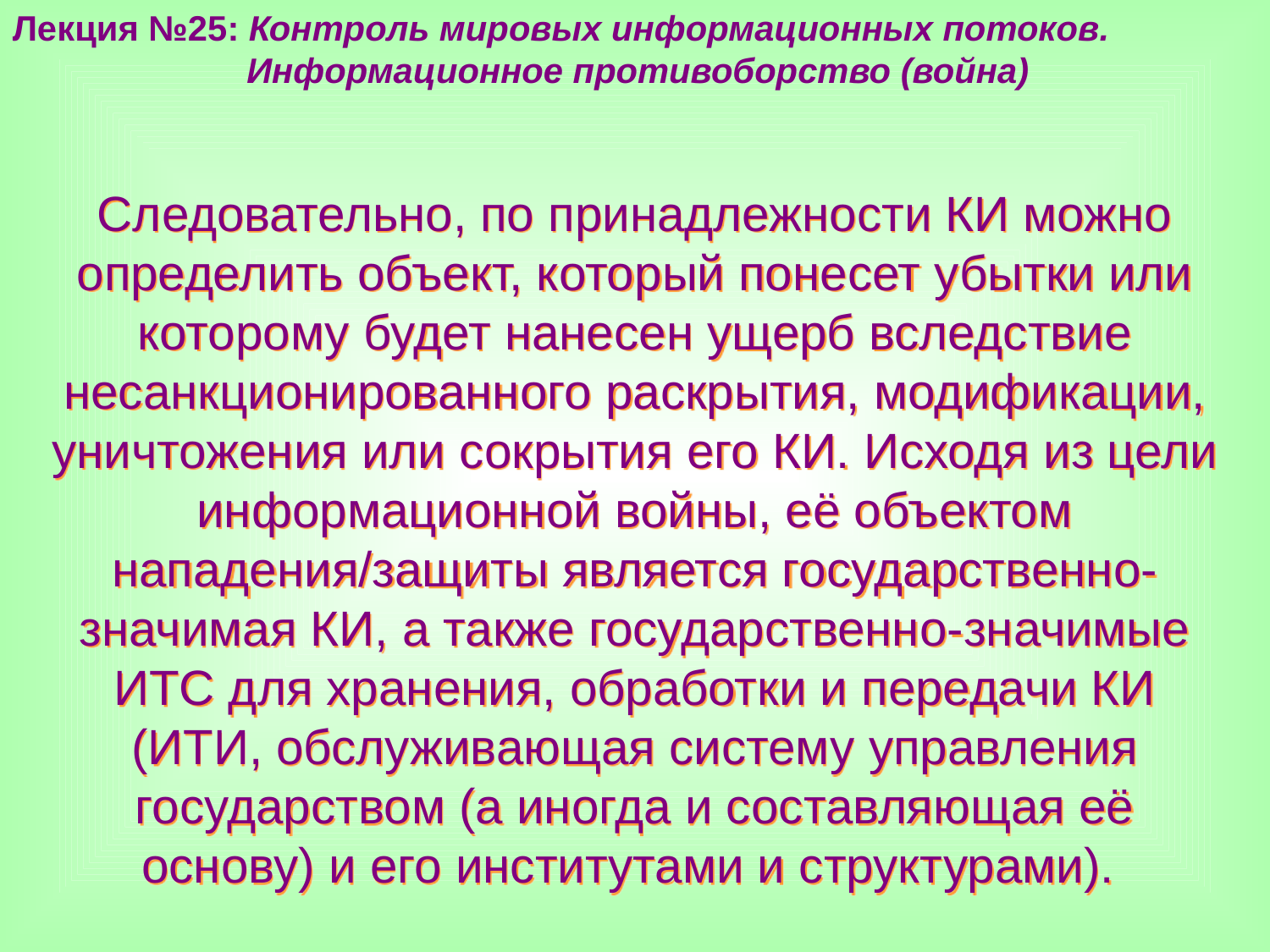

Лекция №25: Контроль мировых информационных потоков.
	           Информационное противоборство (война)
Следовательно, по принадлежности КИ можно определить объект, который понесет убытки или которому будет нанесен ущерб вследствие несанкционированного раскрытия, модификации, уничтожения или сокрытия его КИ. Исходя из цели информационной войны, её объектом нападения/защиты является государственно-значимая КИ, а также государственно-значимые ИТС для хранения, обработки и передачи КИ (ИТИ, обслуживающая систему управления государством (а иногда и составляющая её основу) и его институтами и структурами).